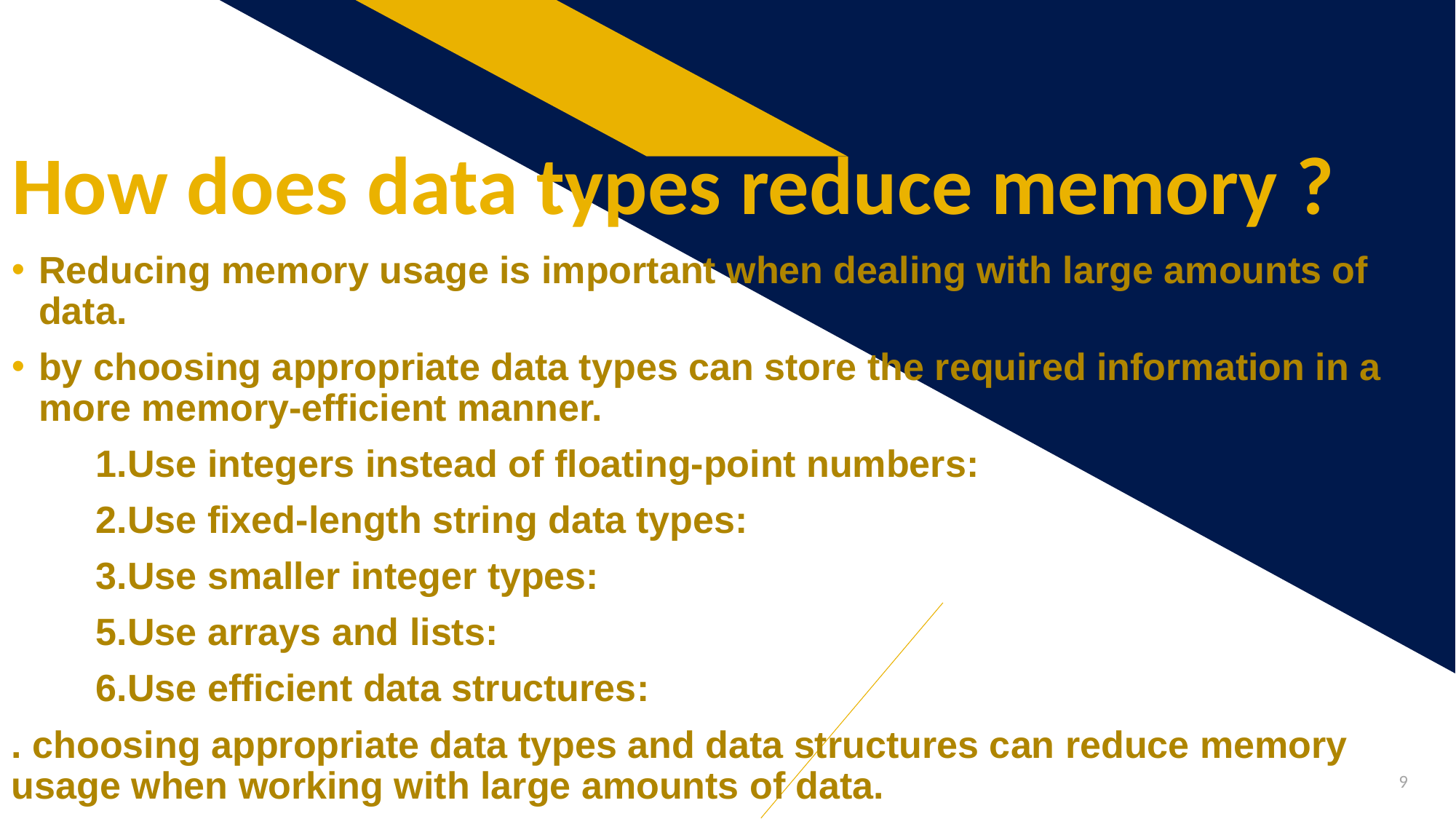

# How does data types reduce memory ?
Reducing memory usage is important when dealing with large amounts of data.
by choosing appropriate data types can store the required information in a more memory-efficient manner.
        1.Use integers instead of floating-point numbers:
        2.Use fixed-length string data types:
        3.Use smaller integer types:
        5.Use arrays and lists:
        6.Use efficient data structures:
. choosing appropriate data types and data structures can reduce memory usage when working with large amounts of data.

9